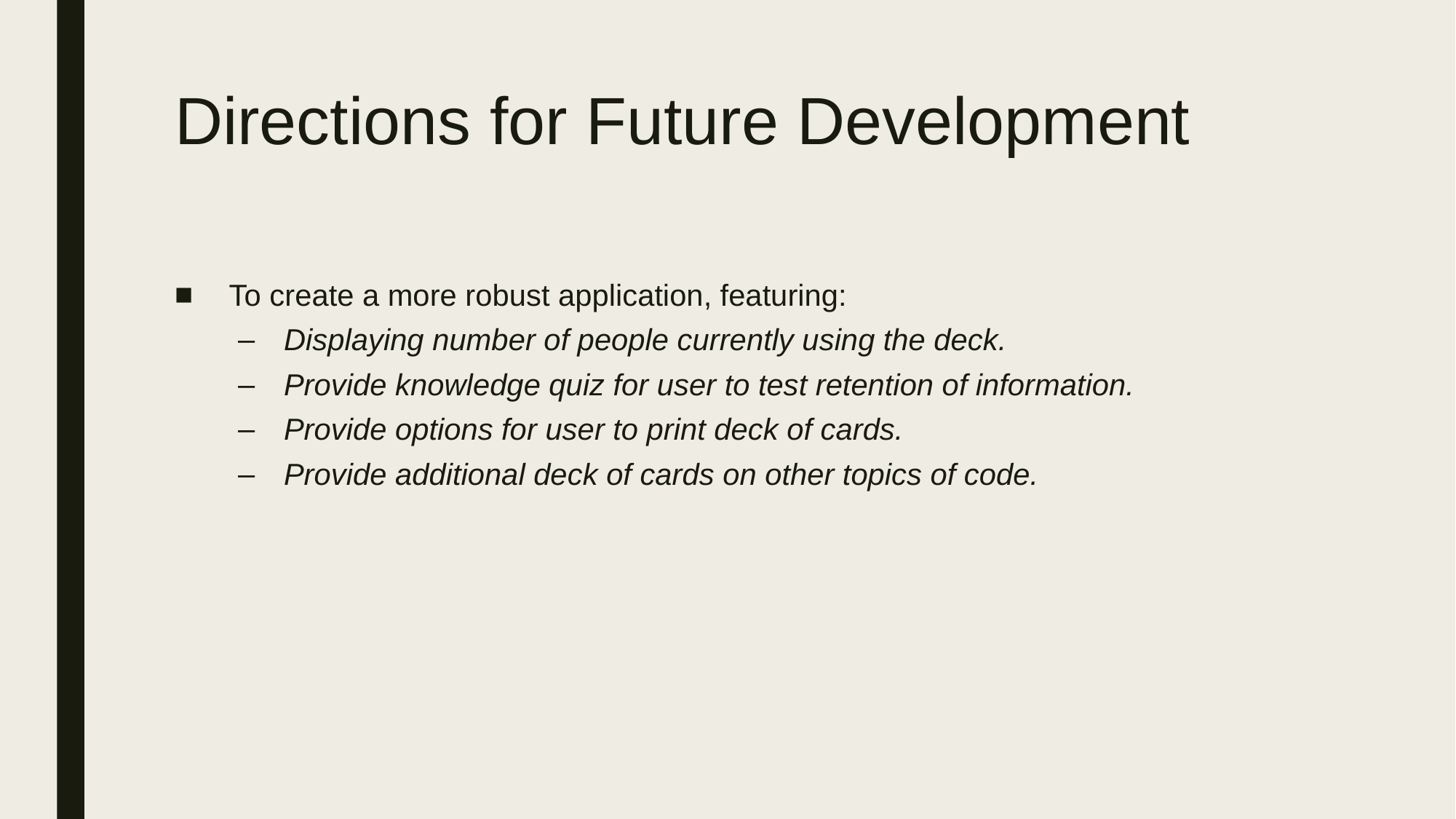

# Directions for Future Development
 To create a more robust application, featuring:
Displaying number of people currently using the deck.
Provide knowledge quiz for user to test retention of information.
Provide options for user to print deck of cards.
Provide additional deck of cards on other topics of code.